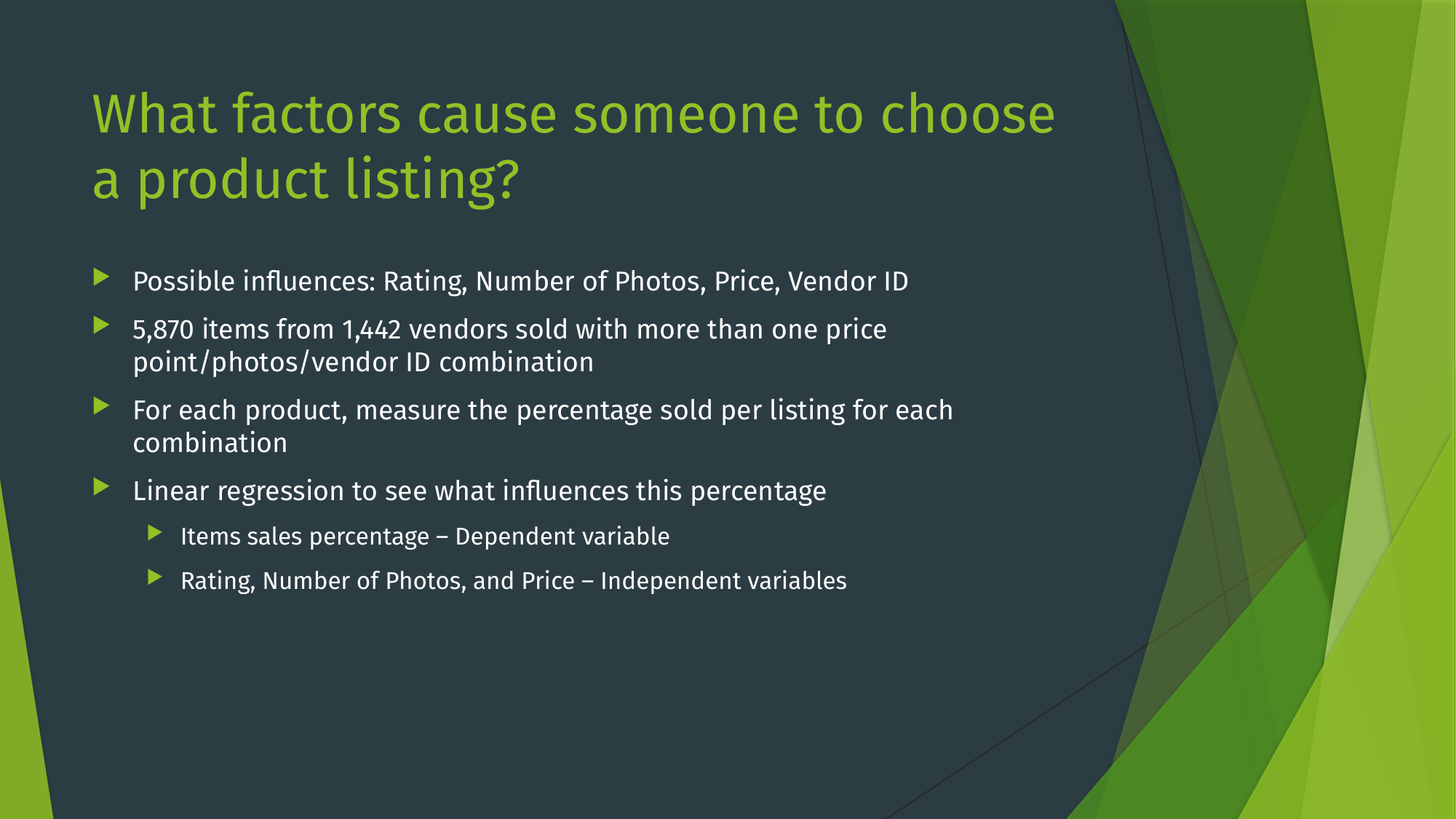

# What factors cause someone to choose a product listing?
Possible influences: Rating, Number of Photos, Price, Vendor ID
5,870 items from 1,442 vendors sold with more than one price point/photos/vendor ID combination
For each product, measure the percentage sold per listing for each combination
Linear regression to see what influences this percentage
Items sales percentage – Dependent variable
Rating, Number of Photos, and Price – Independent variables